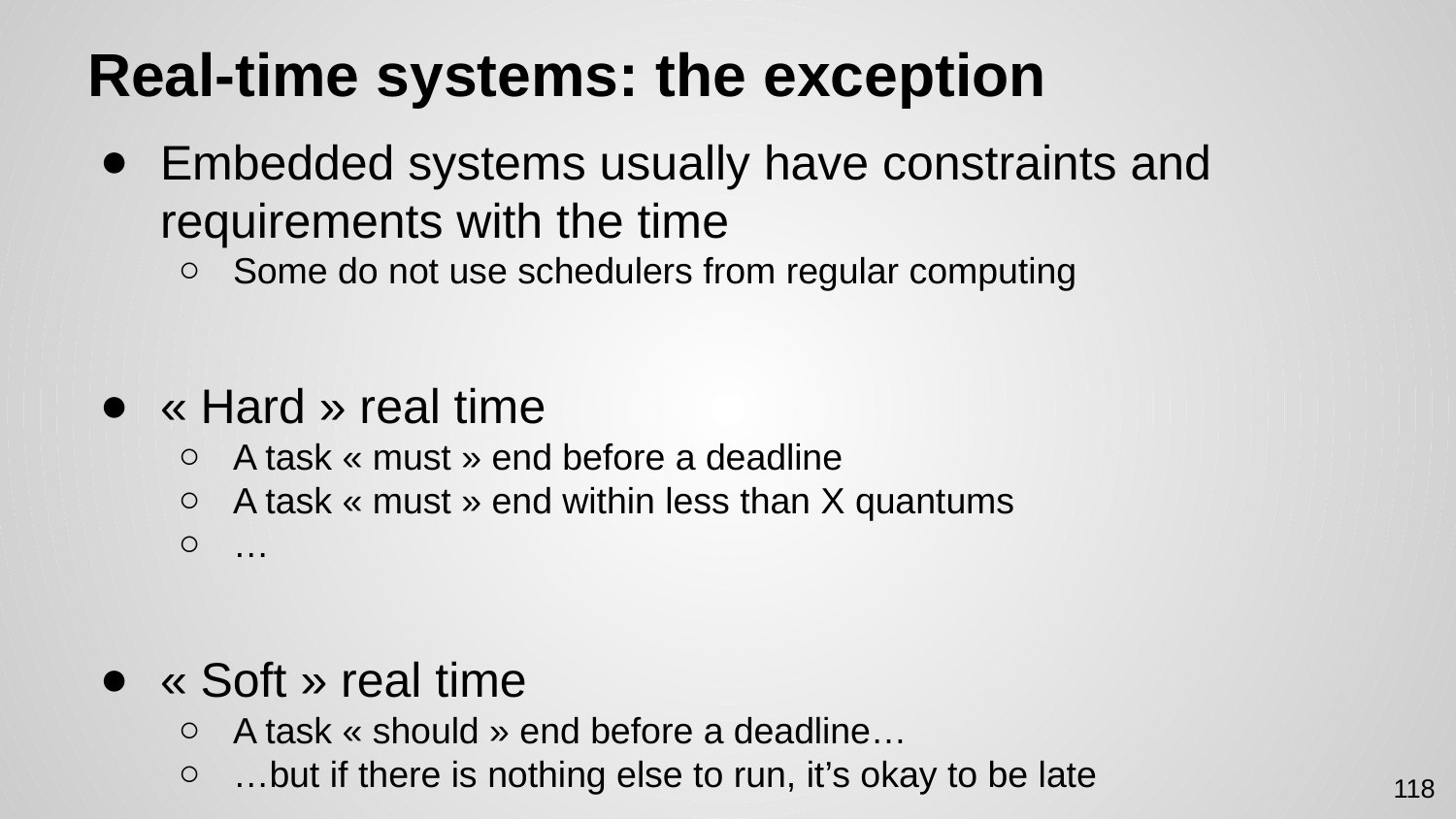

# Real-time systems: the exception
Embedded systems usually have constraints and requirements with the time
Some do not use schedulers from regular computing

« Hard » real time
A task « must » end before a deadline
A task « must » end within less than X quantums
…

« Soft » real time
A task « should » end before a deadline…
…but if there is nothing else to run, it’s okay to be late
118